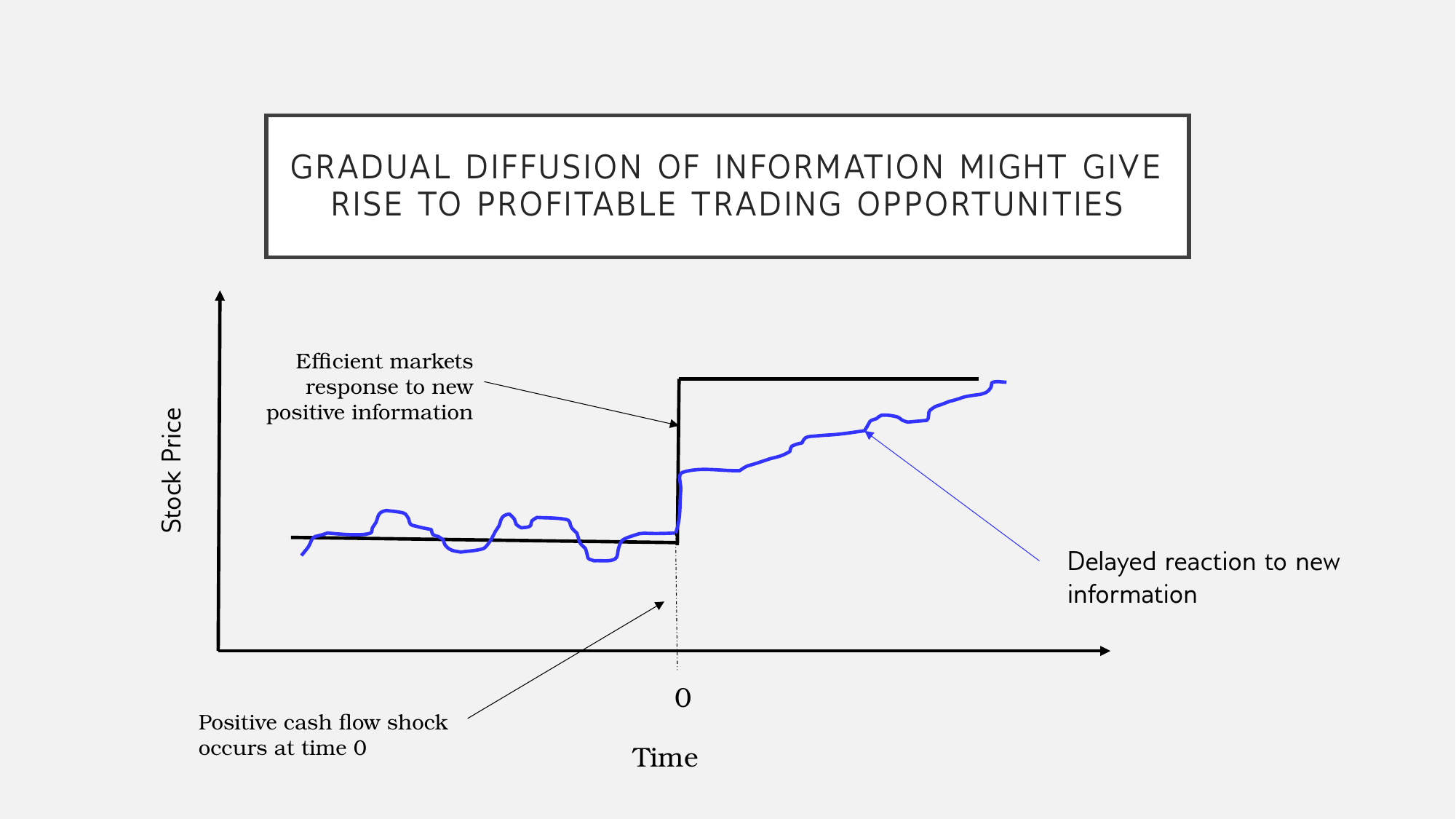

# Gradual diffusion of information might give rise to profitable trading opportunities
Efficient markets response to new positive information

Stock Price
Delayed reaction to new information
0
Positive cash flow shock occurs at time 0
Time